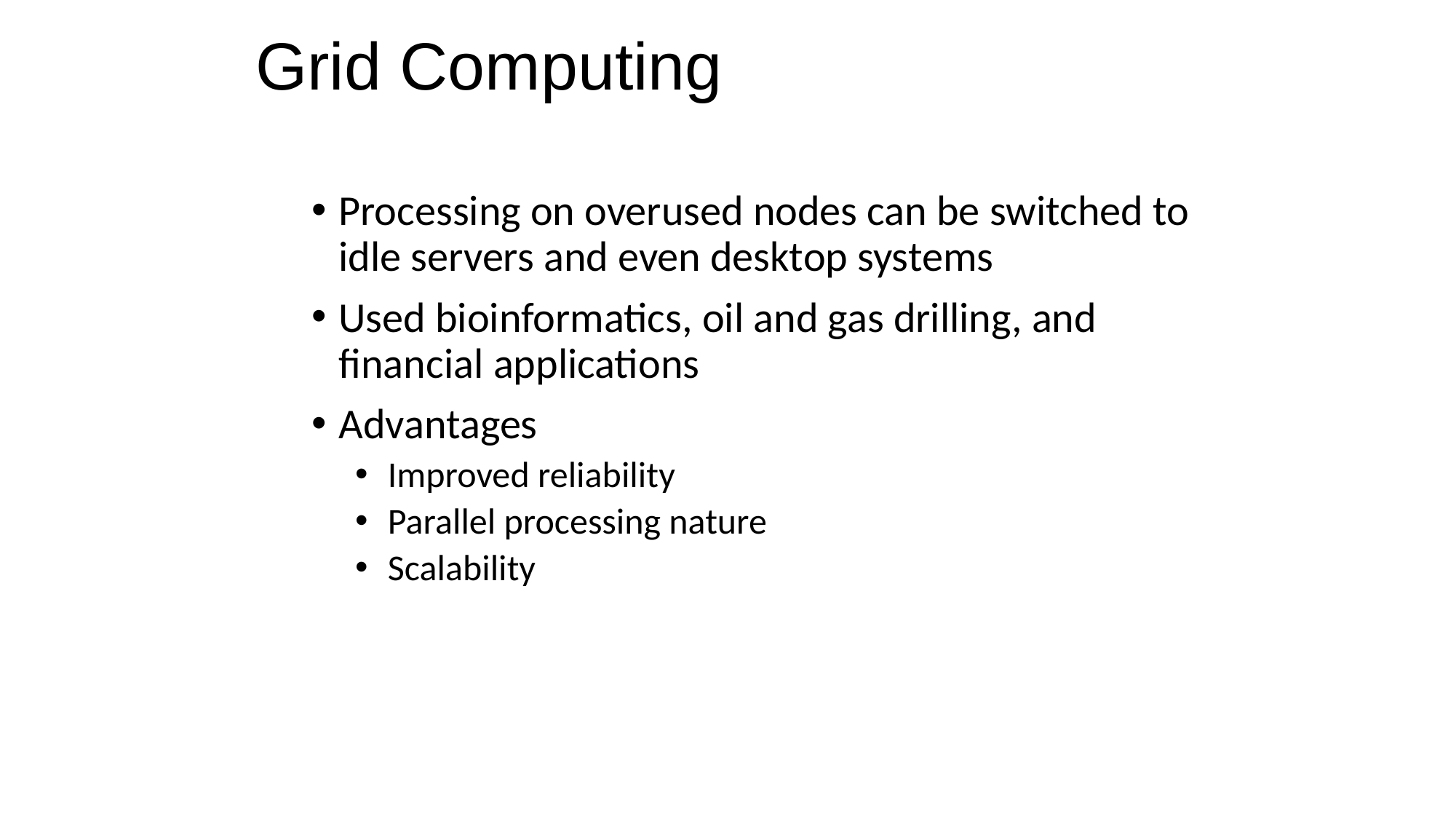

# Grid Computing
Processing on overused nodes can be switched to idle servers and even desktop systems
Used bioinformatics, oil and gas drilling, and financial applications
Advantages
Improved reliability
Parallel processing nature
Scalability